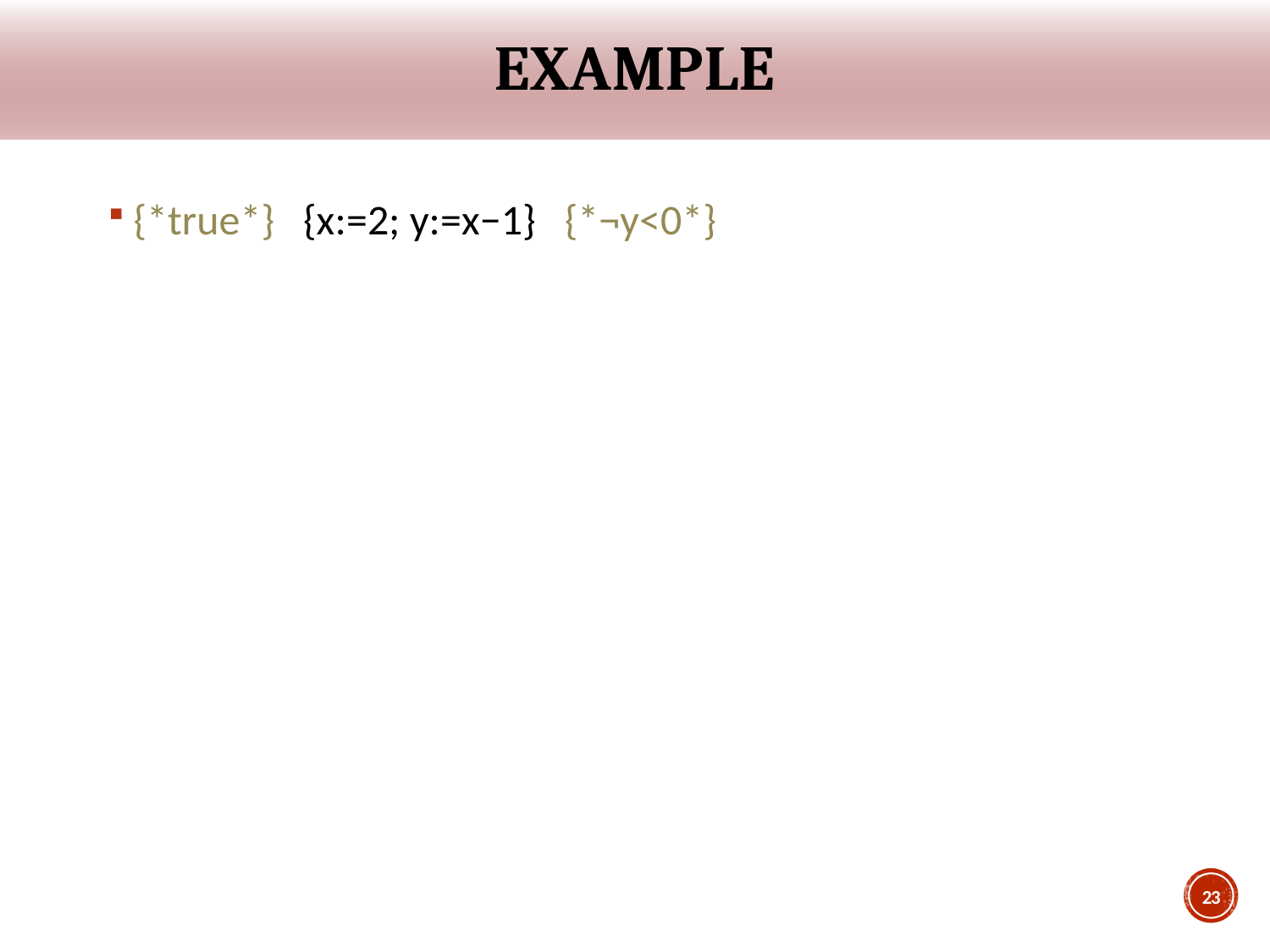

# Example
{*true*}   {x:=2; y:=x−1}   {*¬y<0*}

23